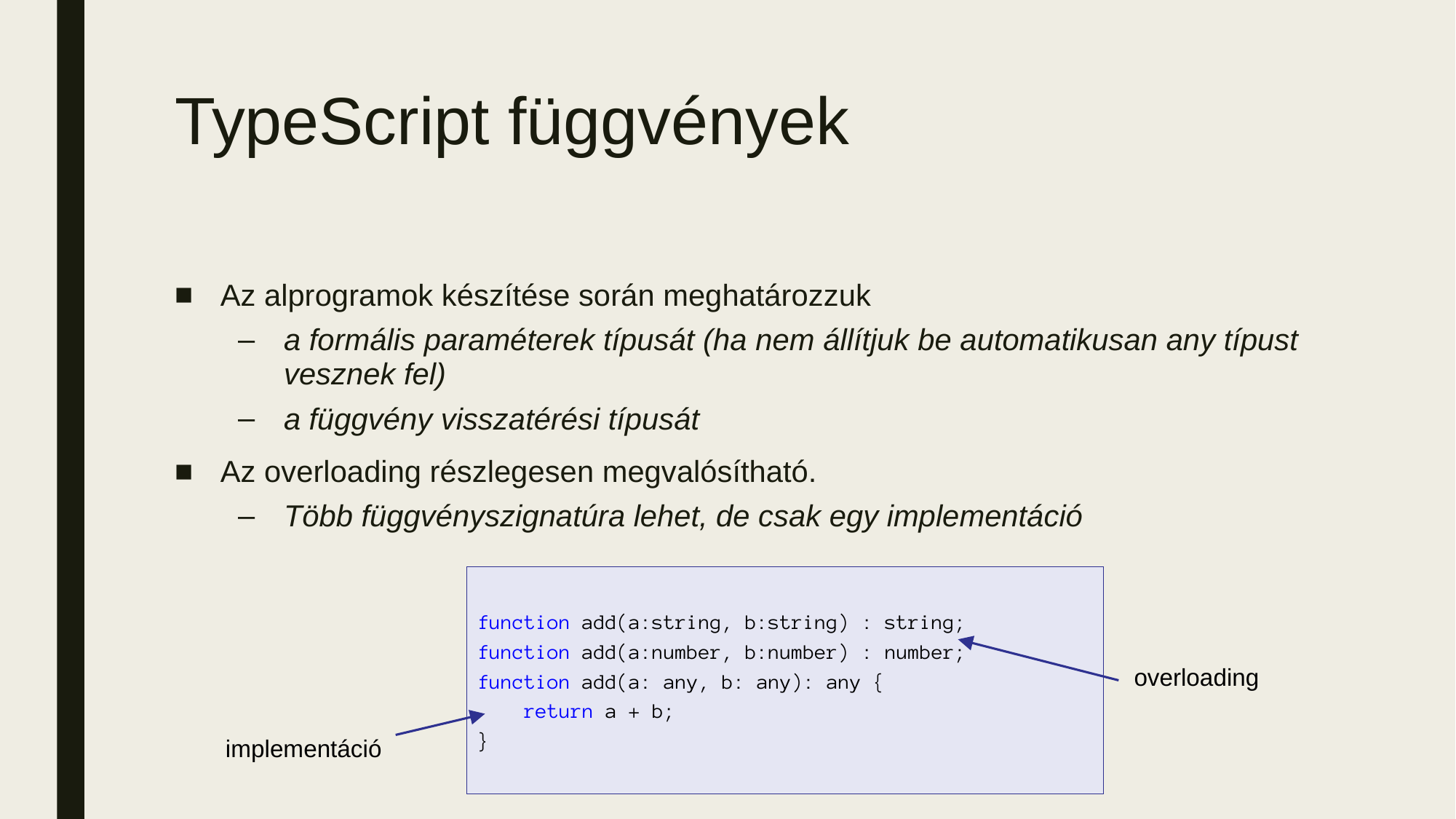

# TypeScript függvények
Az alprogramok készítése során meghatározzuk
a formális paraméterek típusát (ha nem állítjuk be automatikusan any típust vesznek fel)
a függvény visszatérési típusát
Az overloading részlegesen megvalósítható.
Több függvényszignatúra lehet, de csak egy implementáció

function add(a:string, b:string) : string;
function add(a:number, b:number) : number;
function add(a: any, b: any): any {
    return a + b;
}
overloading
implementáció